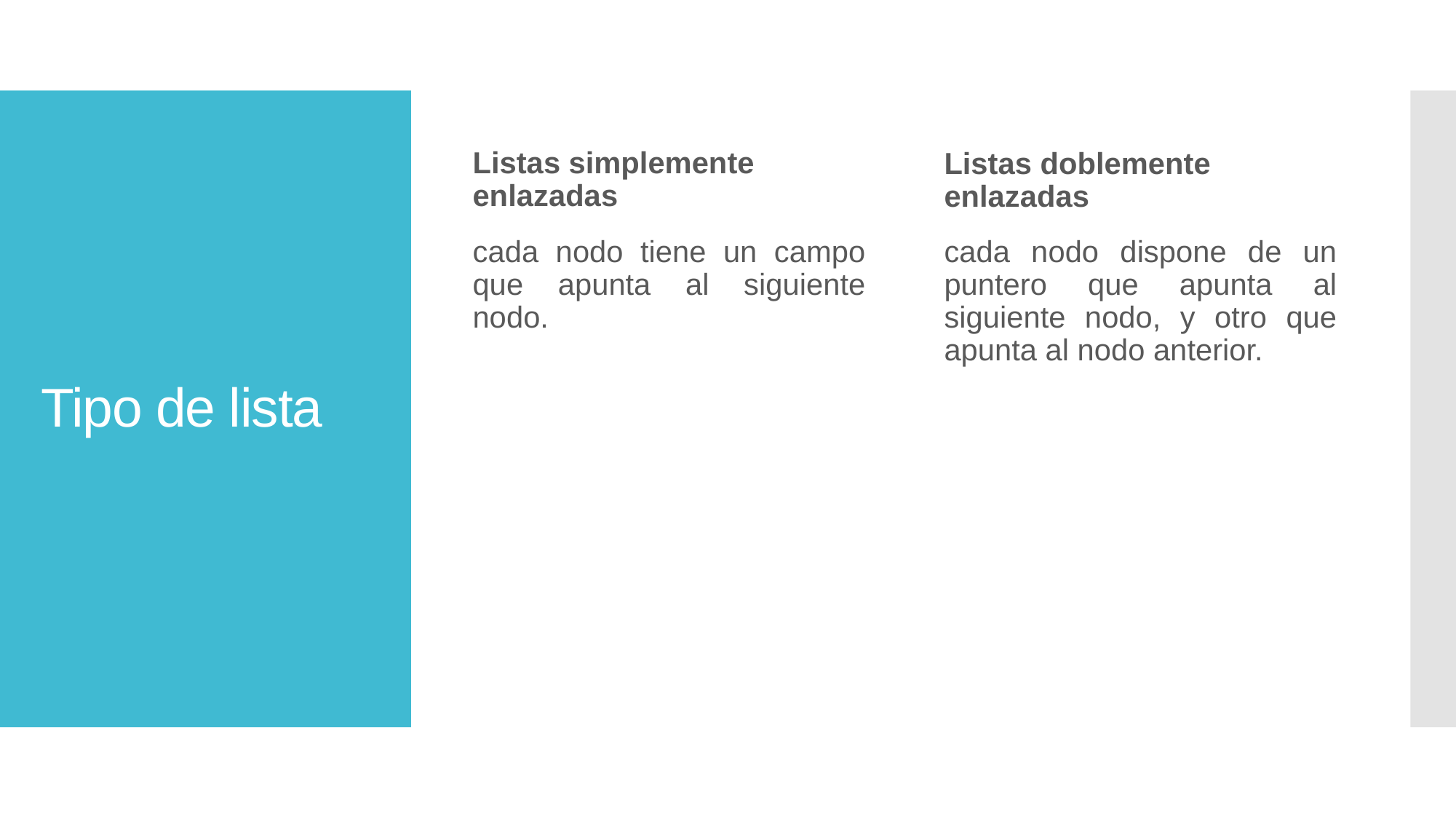

Listas simplemente enlazadas
Listas doblemente enlazadas
# Tipo de lista
cada nodo tiene un campo que apunta al siguiente nodo.

cada nodo dispone de un puntero que apunta al siguiente nodo, y otro que apunta al nodo anterior.